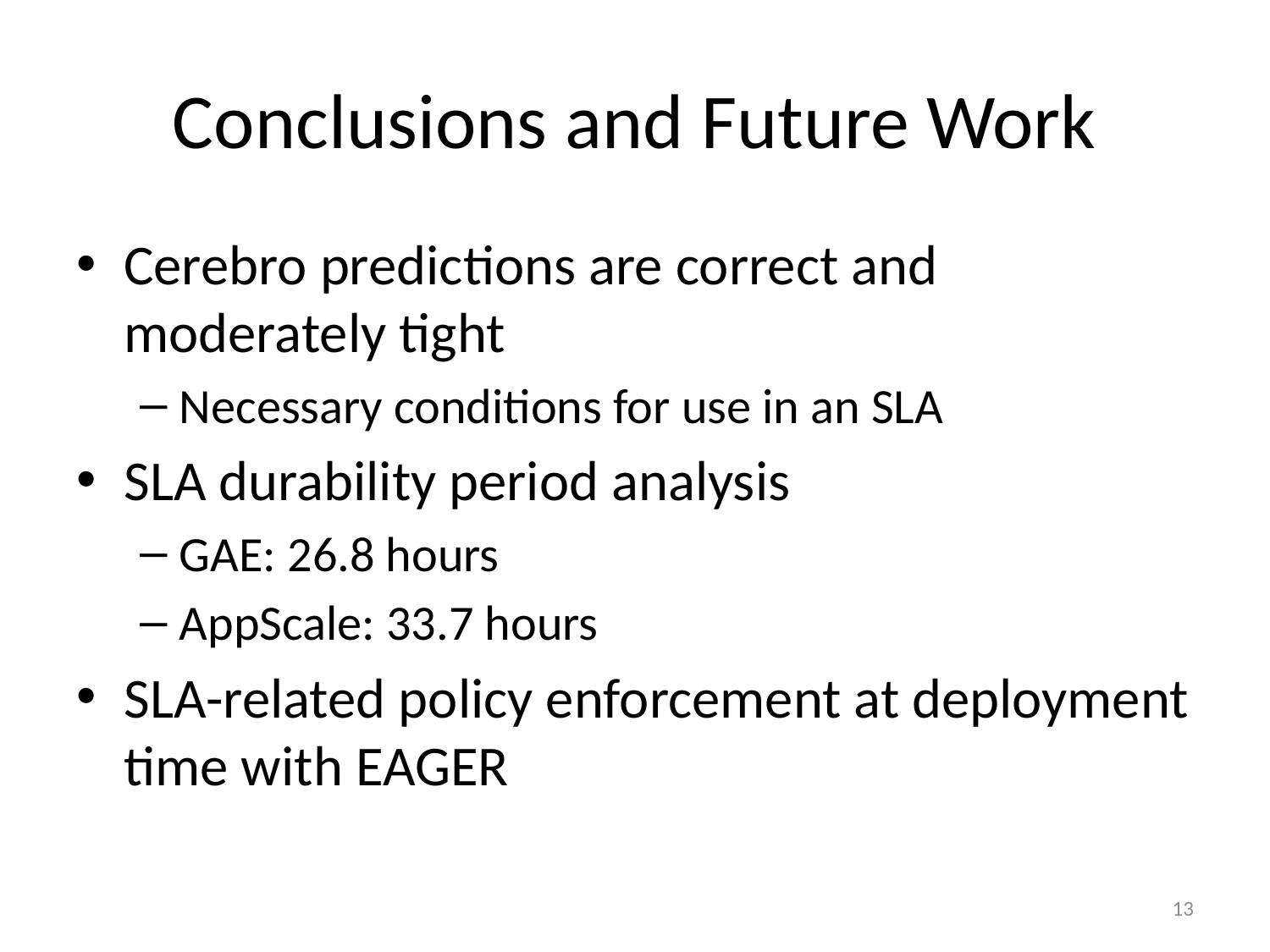

# Conclusions and Future Work
Cerebro predictions are correct and moderately tight
Necessary conditions for use in an SLA
SLA durability period analysis
GAE: 26.8 hours
AppScale: 33.7 hours
SLA-related policy enforcement at deployment time with EAGER
13